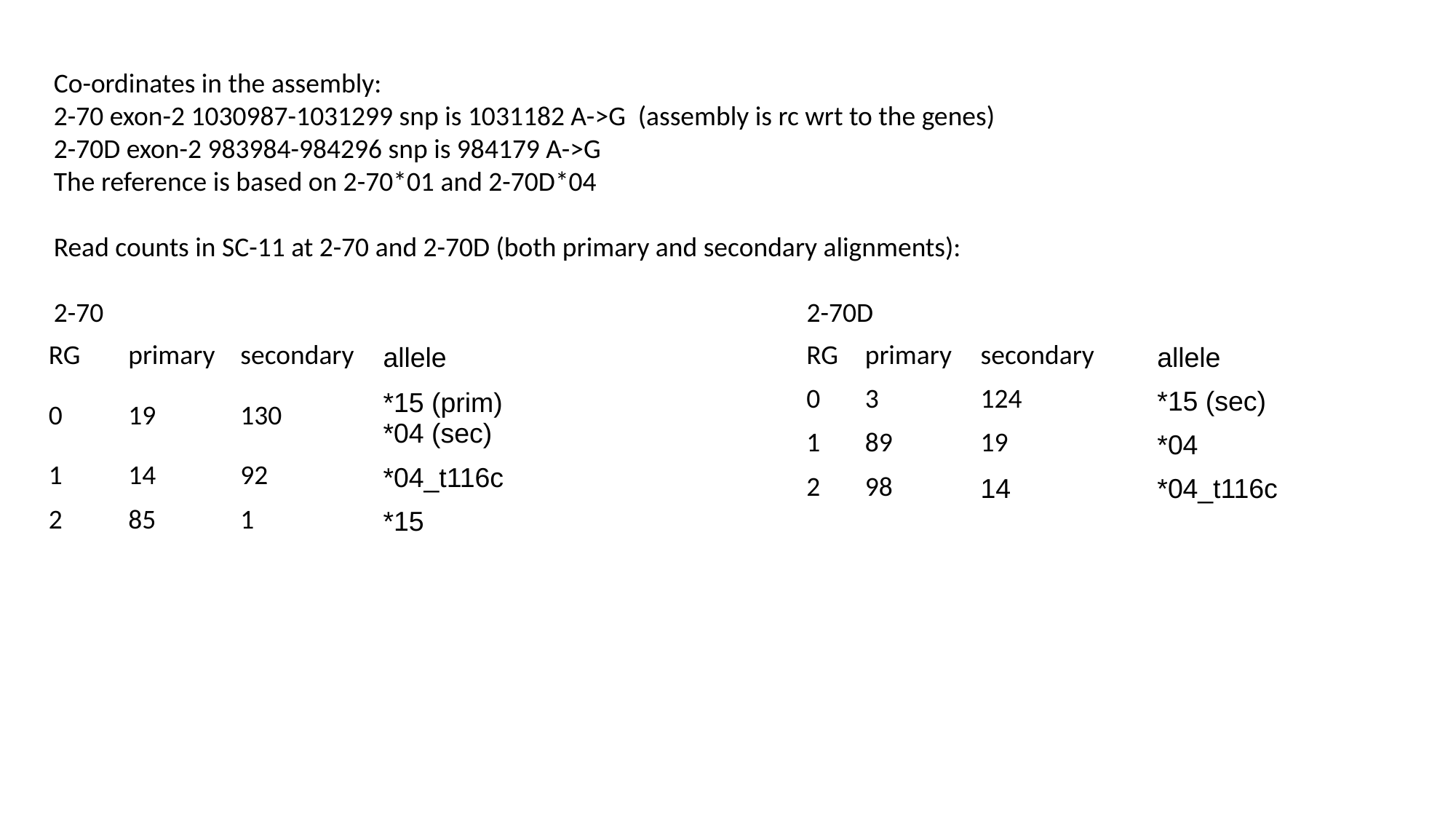

Co-ordinates in the assembly:
2-70 exon-2 1030987-1031299 snp is 1031182 A->G  (assembly is rc wrt to the genes)
2-70D exon-2 983984-984296 snp is 984179 A->G
The reference is based on 2-70*01 and 2-70D*04

Read counts in SC-11 at 2-70 and 2-70D (both primary and secondary alignments):

2-70                                                                                                                  2-70D
| RG | primary | secondary | allele |
| --- | --- | --- | --- |
| 0 | 19 | 130 | \*15 (prim) \*04 (sec) |
| 1 | 14 | 92 | \*04\_t116c |
| 2 | 85 | 1 | \*15 |
| RG | primary | secondary | allele |
| --- | --- | --- | --- |
| 0 | 3 | 124 | \*15 (sec) |
| 1 | 89 | 19 | \*04 |
| 2 | 98 | 14 | \*04\_t116c |